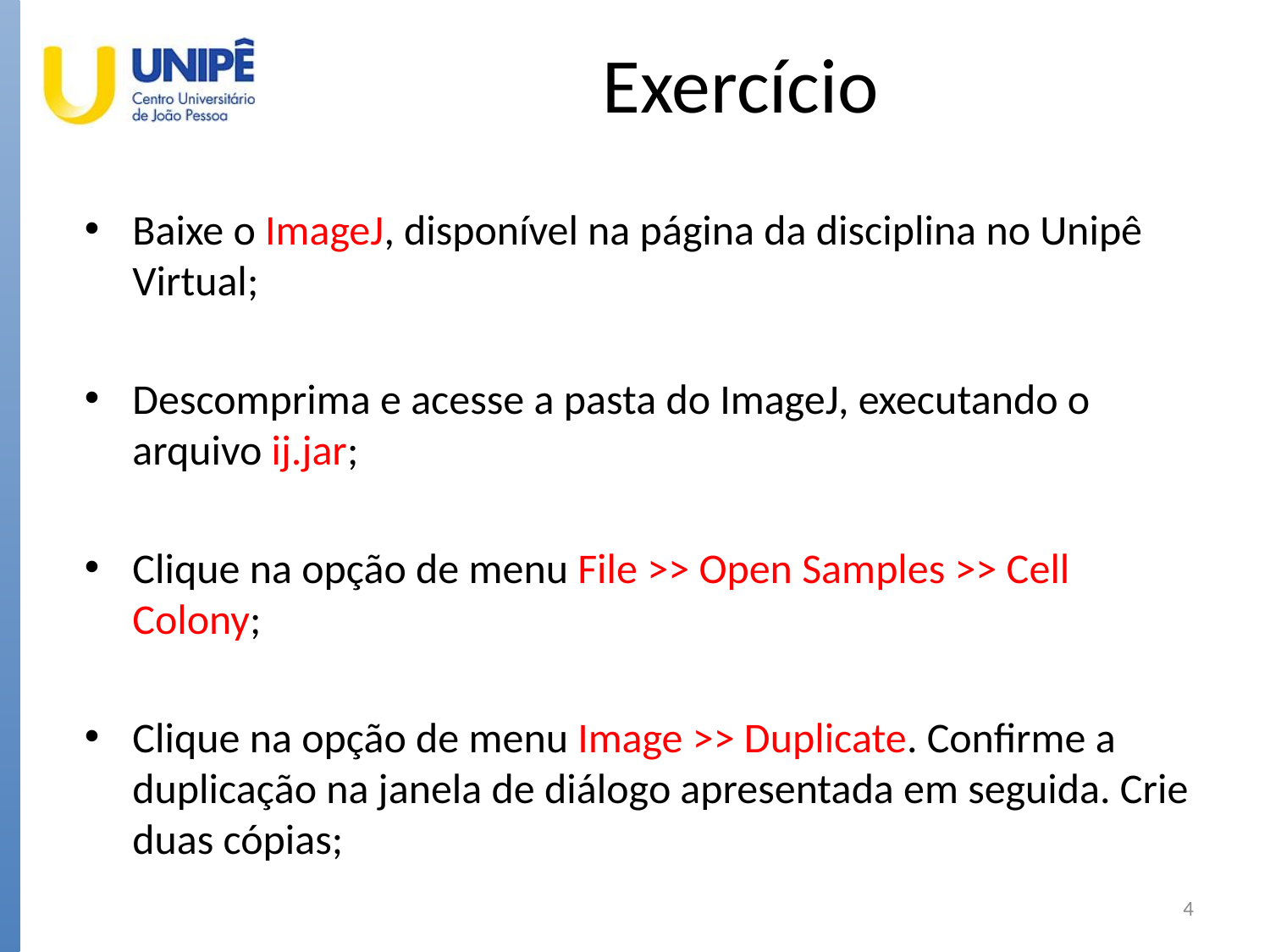

# Exercício
Baixe o ImageJ, disponível na página da disciplina no Unipê Virtual;

Descomprima e acesse a pasta do ImageJ, executando o arquivo ij.jar;

Clique na opção de menu File >> Open Samples >> Cell Colony;

Clique na opção de menu Image >> Duplicate. Confirme a duplicação na janela de diálogo apresentada em seguida. Crie duas cópias;

4